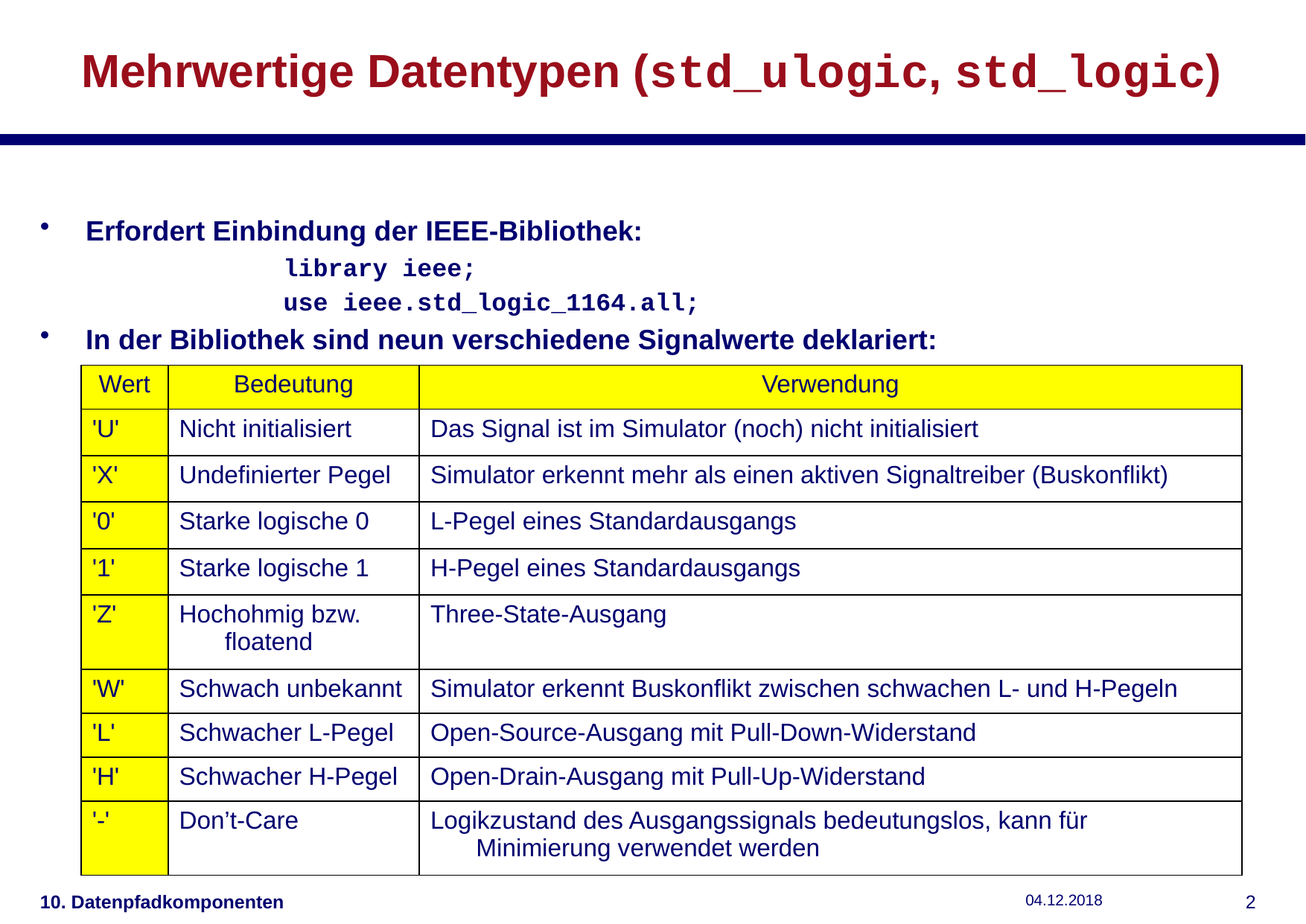

# Mehrwertige Datentypen (std_ulogic, std_logic)
Erfordert Einbindung der IEEE-Bibliothek:
library ieee;
use ieee.std_logic_1164.all;
In der Bibliothek sind neun verschiedene Signalwerte deklariert:
| Wert | Bedeutung | Verwendung |
| --- | --- | --- |
| 'U' | Nicht initialisiert | Das Signal ist im Simulator (noch) nicht initialisiert |
| 'X' | Undefinierter Pegel | Simulator erkennt mehr als einen aktiven Signaltreiber (Buskonflikt) |
| '0' | Starke logische 0 | L-Pegel eines Standardausgangs |
| '1' | Starke logische 1 | H-Pegel eines Standardausgangs |
| 'Z' | Hochohmig bzw. floatend | Three-State-Ausgang |
| 'W' | Schwach unbekannt | Simulator erkennt Buskonflikt zwischen schwachen L- und H-Pegeln |
| 'L' | Schwacher L-Pegel | Open-Source-Ausgang mit Pull-Down-Widerstand |
| 'H' | Schwacher H-Pegel | Open-Drain-Ausgang mit Pull-Up-Widerstand |
| '-' | Don’t-Care | Logikzustand des Ausgangssignals bedeutungslos, kann für Minimierung verwendet werden |
10. Datenpfadkomponenten
04.12.2018
2